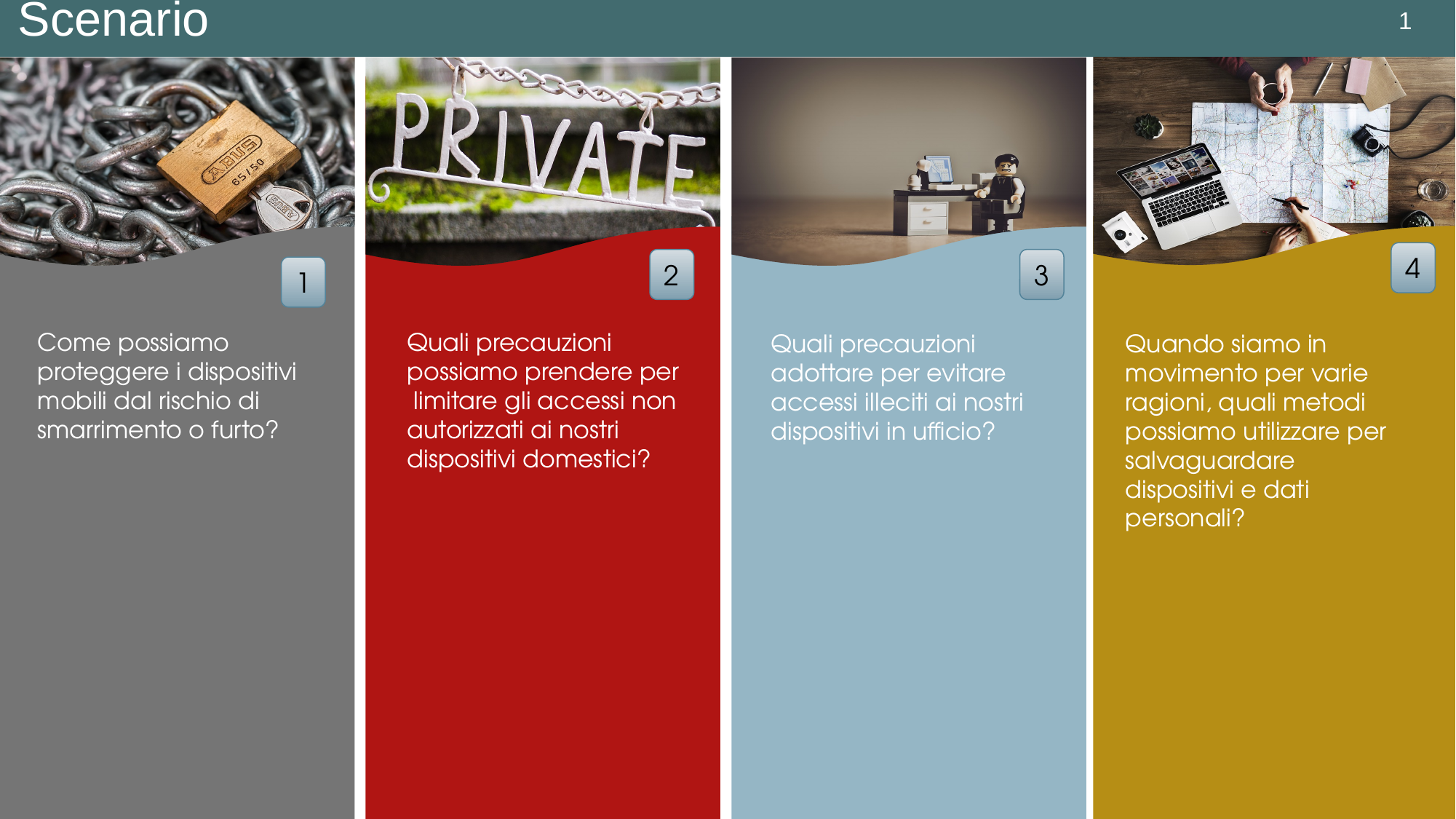

1
Scenario
Note sviluppo:
https://pixabay.com/it/lucchetto-blocco-catena-chiave-597495/

https://pixabay.com/it/privato-sulla-privacy-verde-segreto-1647769/

https://pixabay.com/it/disperato-uomo-d-affari-business-2261021/

https://pixabay.com/it/portatile-mac-computer-browser-2557615/

4
2
3
1
Come possiamo proteggere i dispositivi mobili dal rischio di smarrimento o furto?

Quali precauzioni possiamo prendere per  limitare gli accessi non autorizzati ai nostri dispositivi domestici?

Quali precauzioni adottare per evitare accessi illeciti ai nostri dispositivi in ufficio?

Quando siamo in movimento per varie ragioni, quali metodi possiamo utilizzare per salvaguardare dispositivi e dati personali?